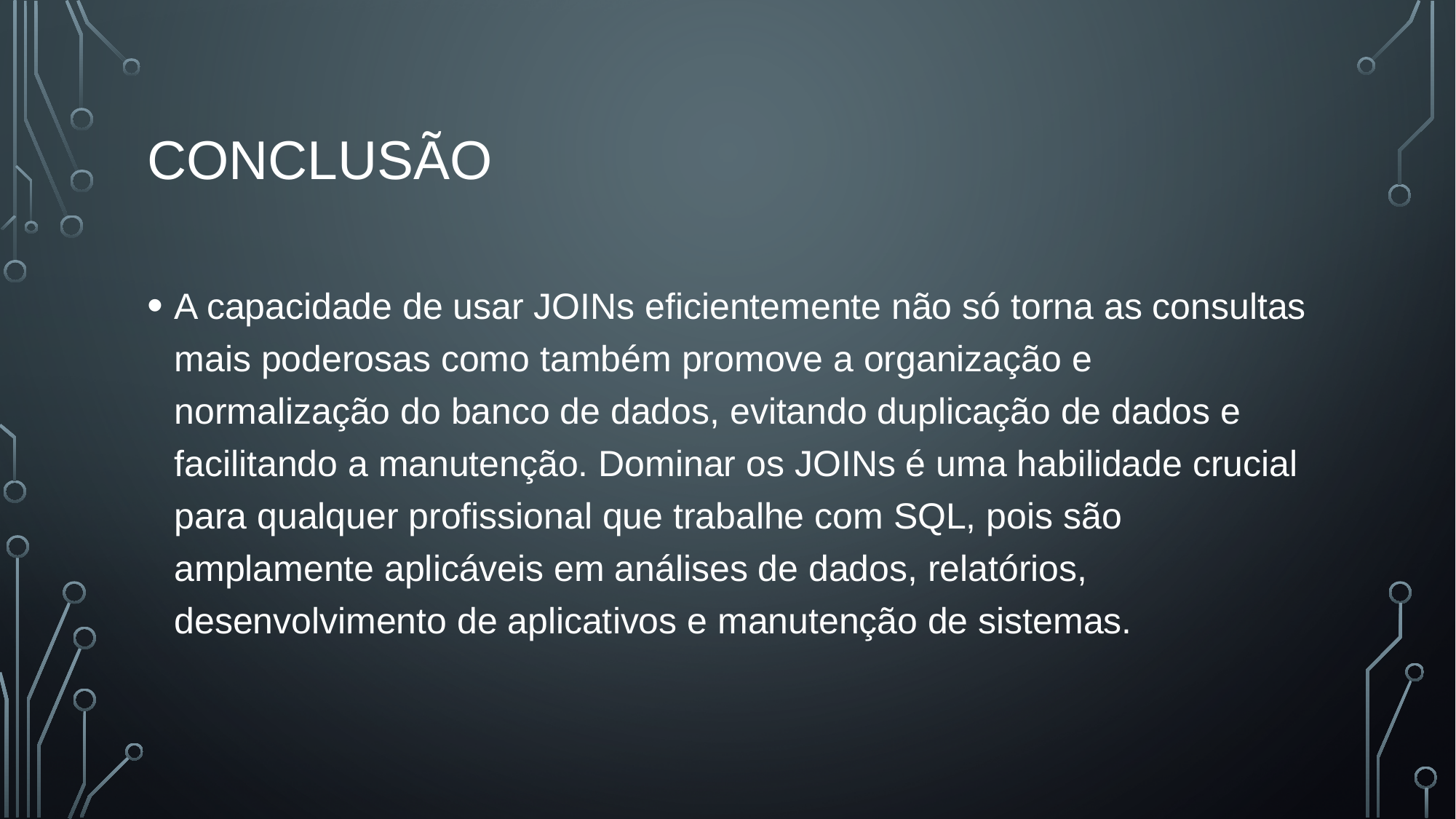

# Conclusão
A capacidade de usar JOINs eficientemente não só torna as consultas mais poderosas como também promove a organização e normalização do banco de dados, evitando duplicação de dados e facilitando a manutenção. Dominar os JOINs é uma habilidade crucial para qualquer profissional que trabalhe com SQL, pois são amplamente aplicáveis em análises de dados, relatórios, desenvolvimento de aplicativos e manutenção de sistemas.